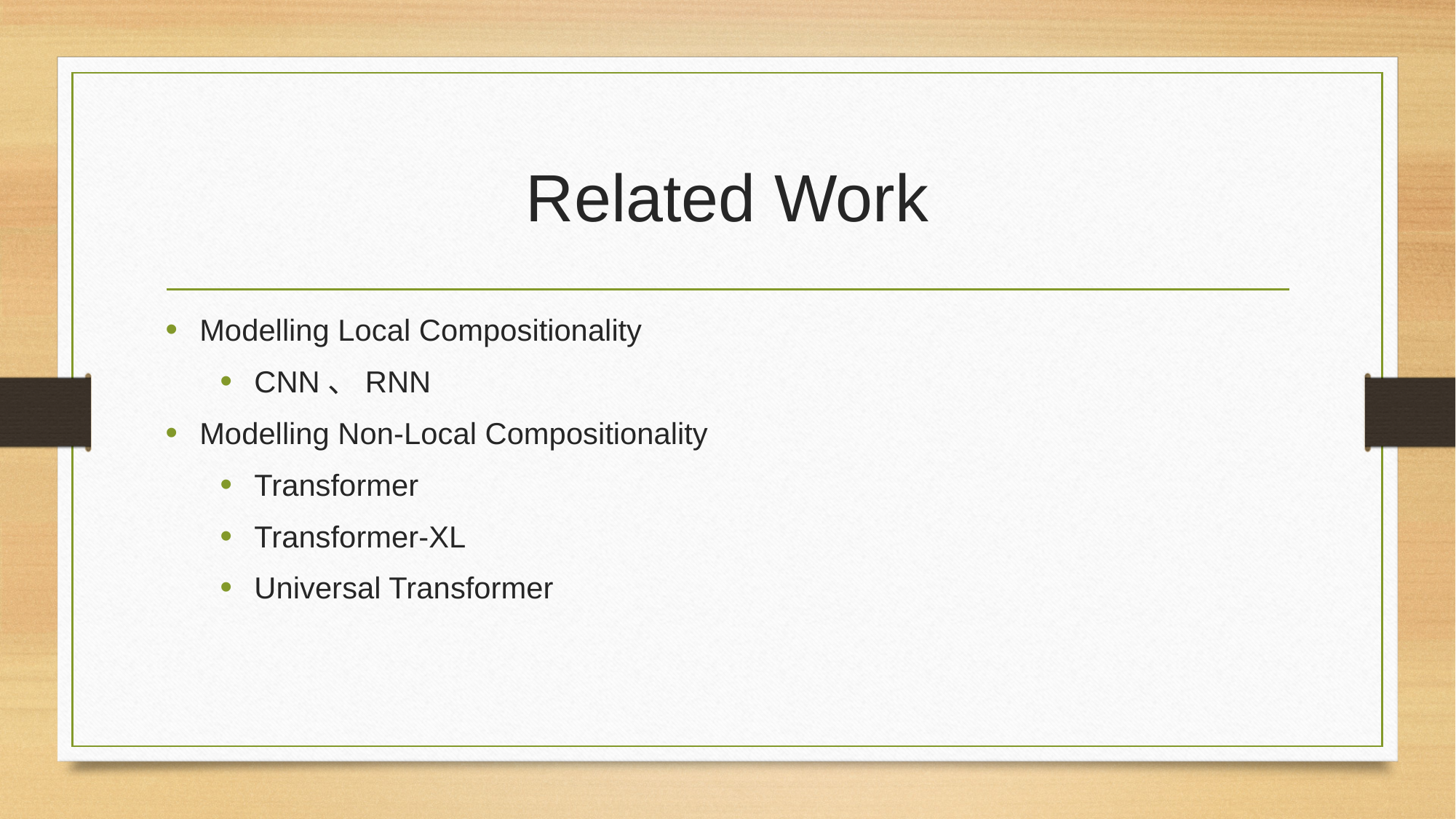

# Related Work
Modelling Local Compositionality
CNN、RNN
Modelling Non-Local Compositionality
Transformer
Transformer-XL
Universal Transformer